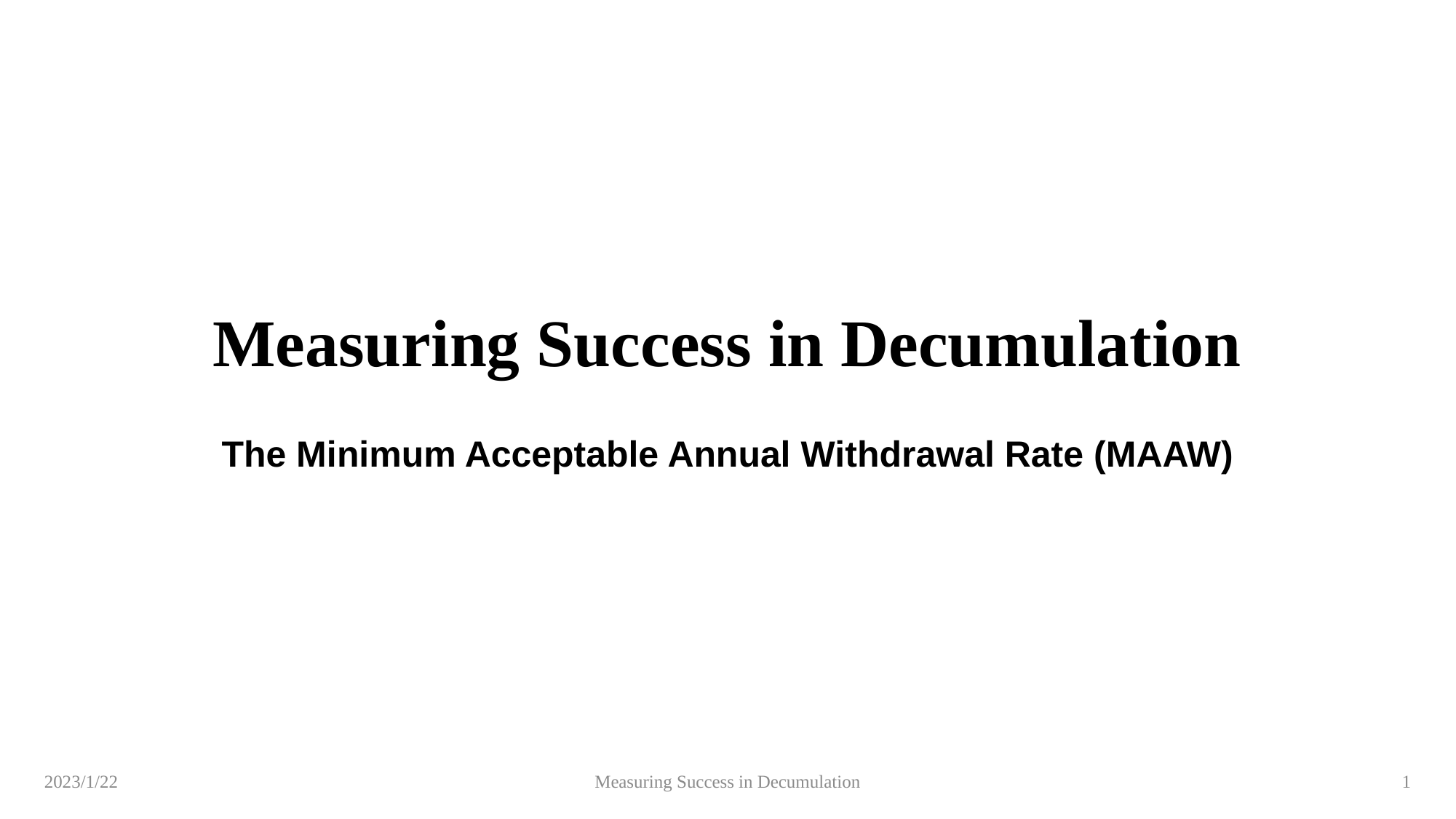

# Measuring Success in Decumulation
The Minimum Acceptable Annual Withdrawal Rate (MAAW)
2023/1/22
1
Measuring Success in Decumulation